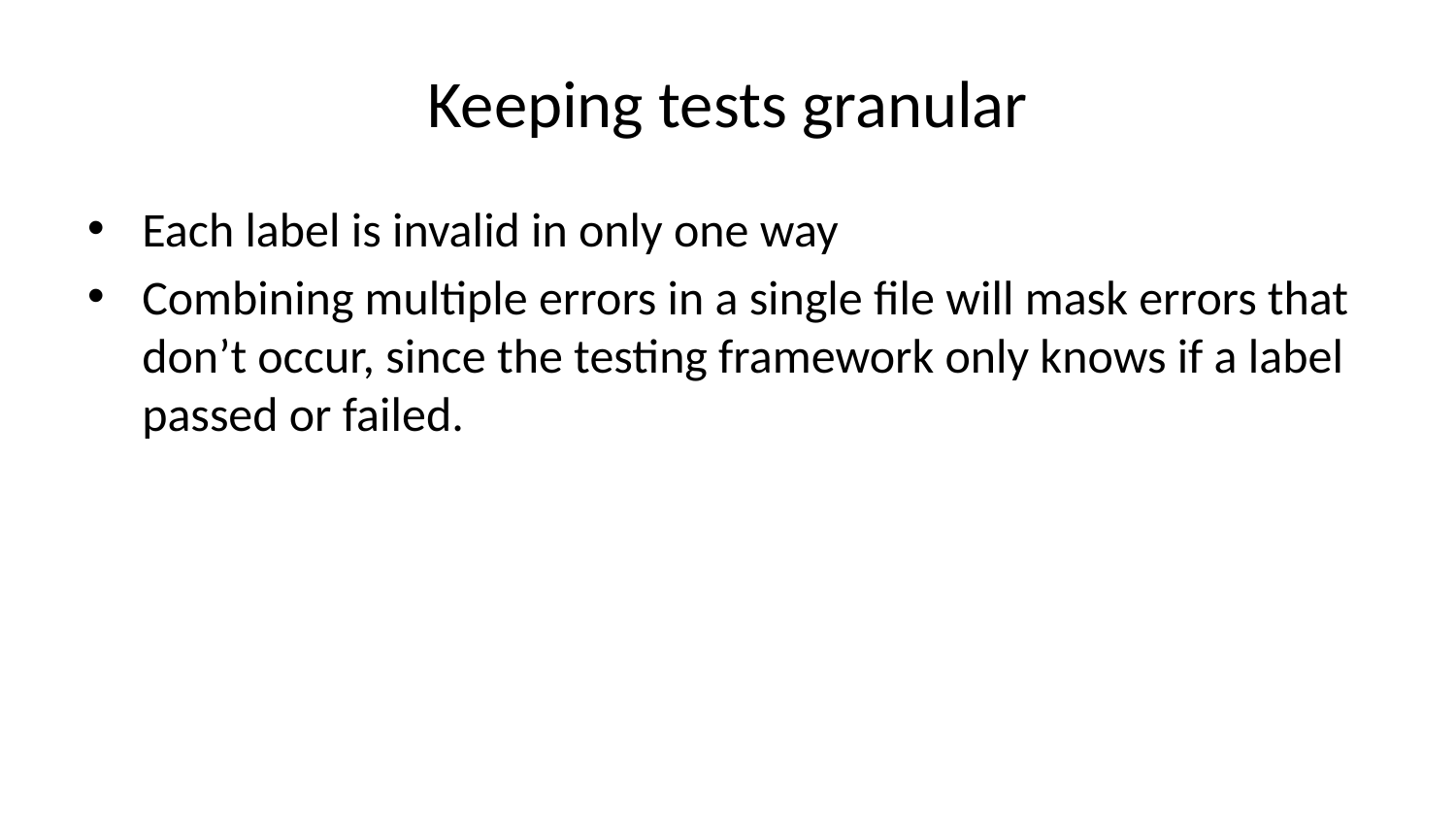

# Keeping tests granular
Each label is invalid in only one way
Combining multiple errors in a single file will mask errors that don’t occur, since the testing framework only knows if a label passed or failed.